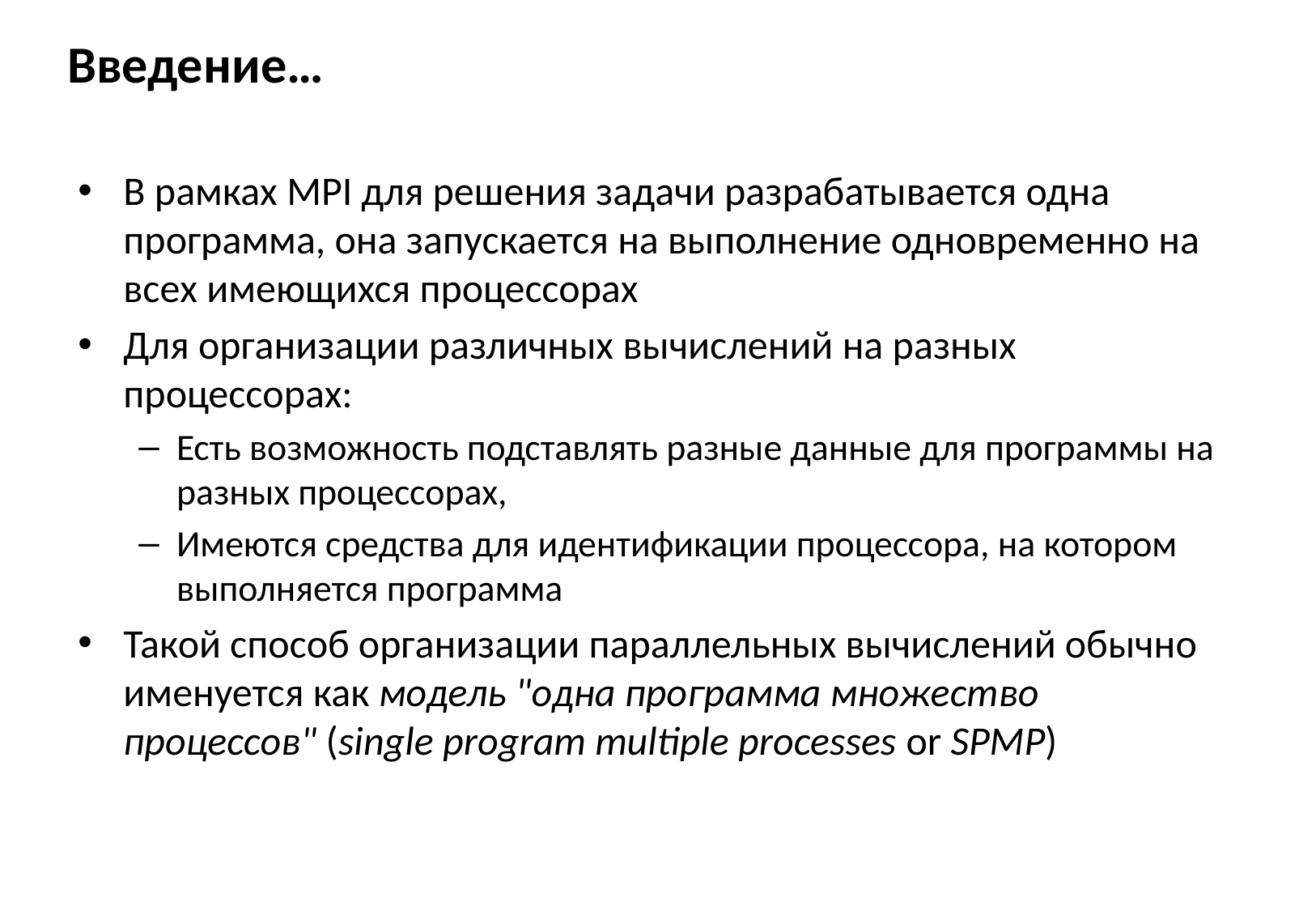

# Введение…
В рамках MPI для решения задачи разрабатывается одна программа, она запускается на выполнение одновременно на всех имеющихся процессорах
Для организации различных вычислений на разных процессорах:
Есть возможность подставлять разные данные для программы на разных процессорах,
Имеются средства для идентификации процессора, на котором выполняется программа
Такой способ организации параллельных вычислений обычно именуется как модель "одна программа множество процессов" (single program multiple processes or SPMP)